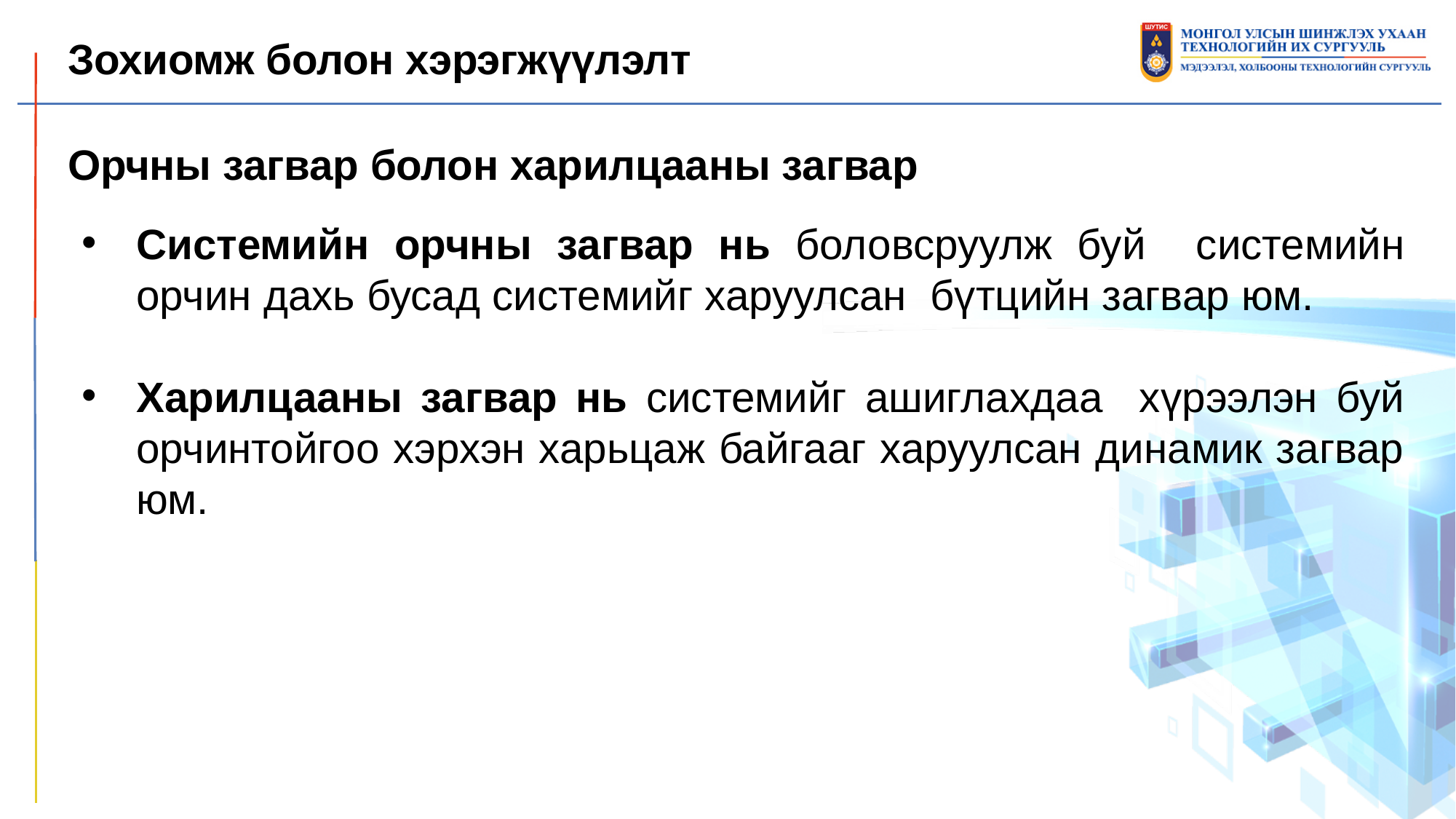

Зохиомж болон хэрэгжүүлэлт
Орчны загвар болон харилцааны загвар

Системийн орчны загвар нь боловсруулж буй  системийн орчин дахь бусад системийг харуулсан  бүтцийн загвар юм.

Харилцааны загвар нь системийг ашиглахдаа  хүрээлэн буй орчинтойгоо хэрхэн харьцаж байгааг харуулсан динамик загвар юм.